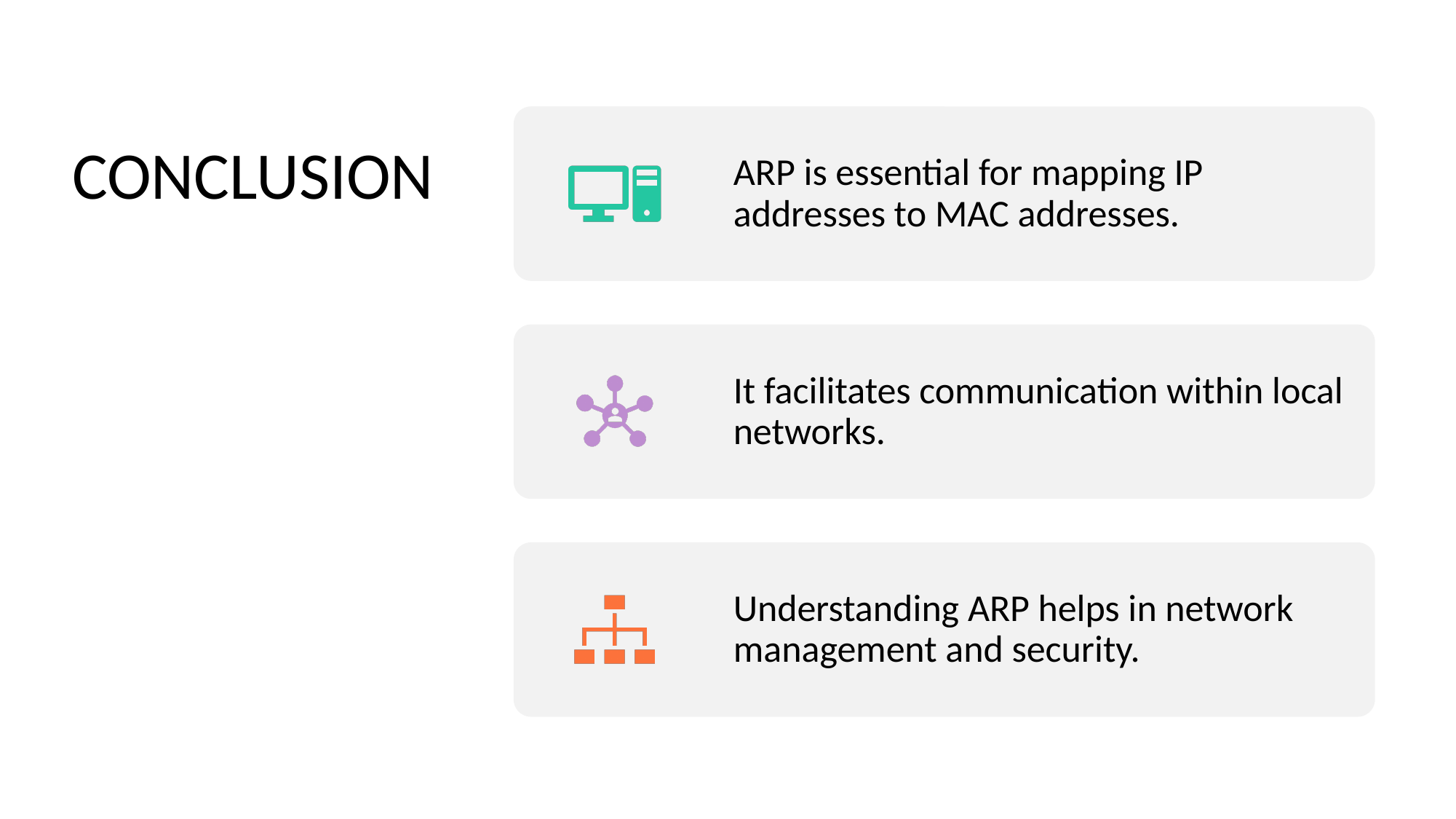

ARP is essential for mapping IP addresses to MAC addresses.
It facilitates communication within local networks.
Understanding ARP helps in network management and security.
CONCLUSION